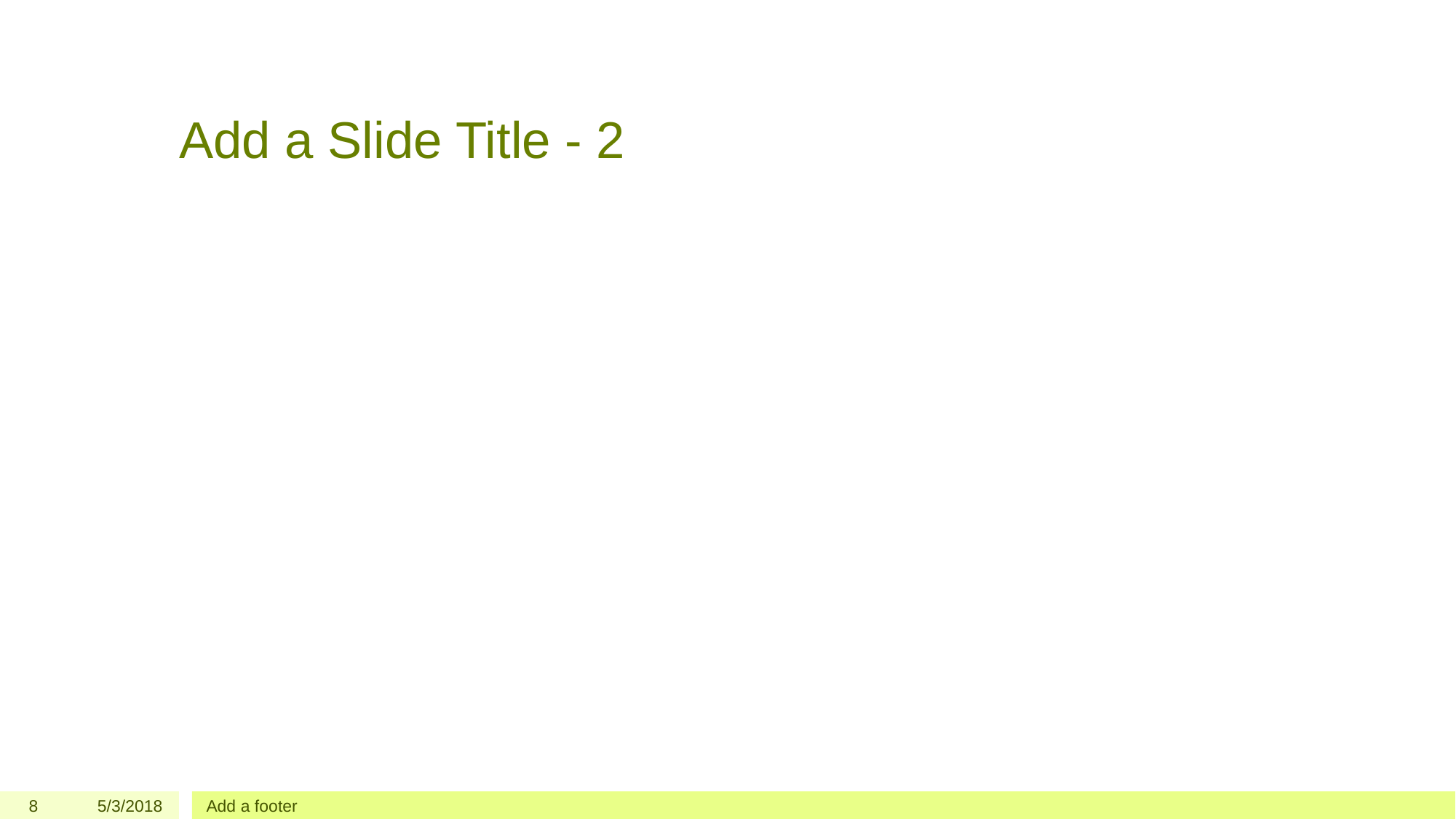

# Add a Slide Title - 2

8
5/3/2018
Add a footer